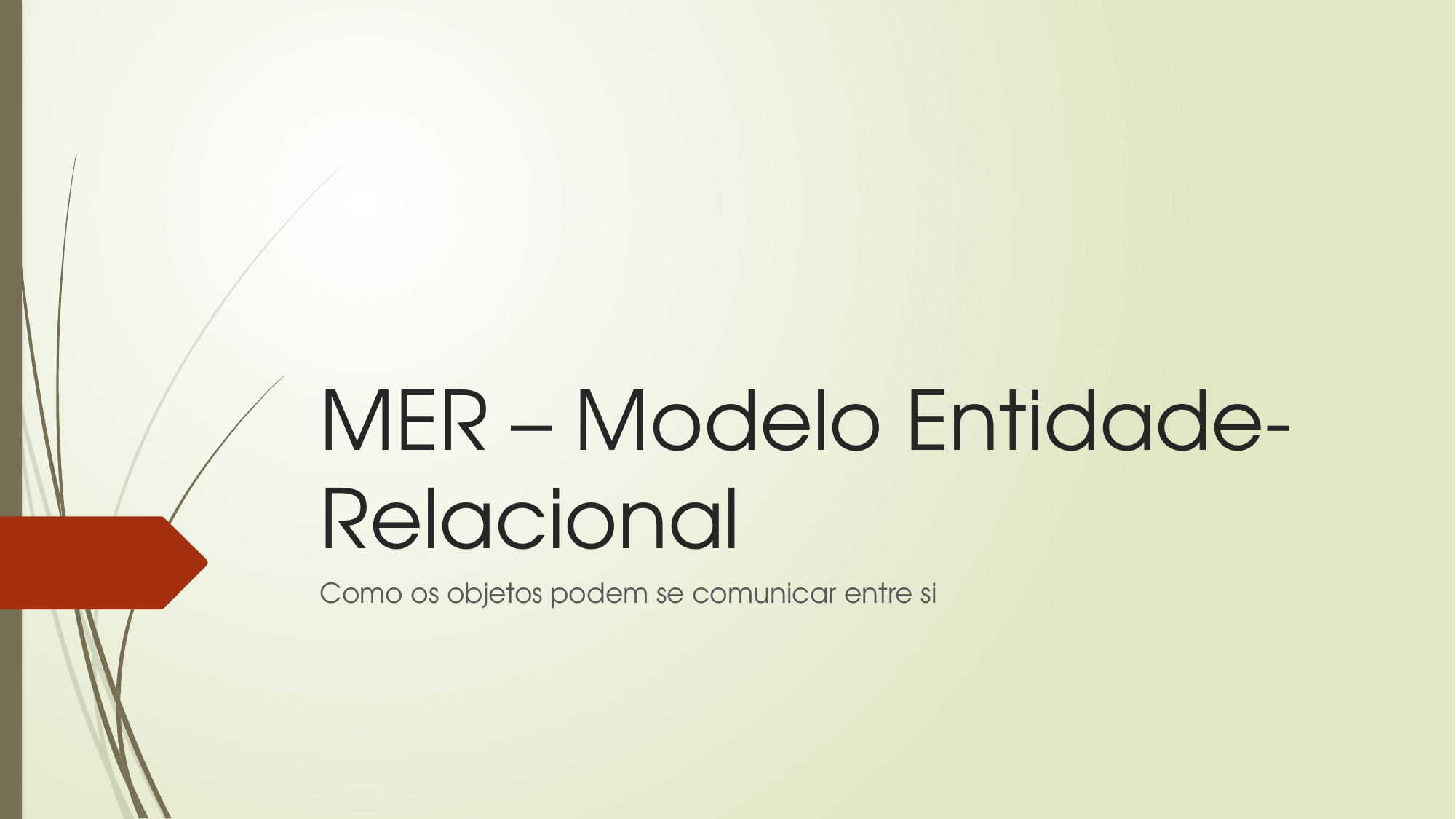

# MER – Modelo Entidade-Relacional
Como os objetos podem se comunicar entre si